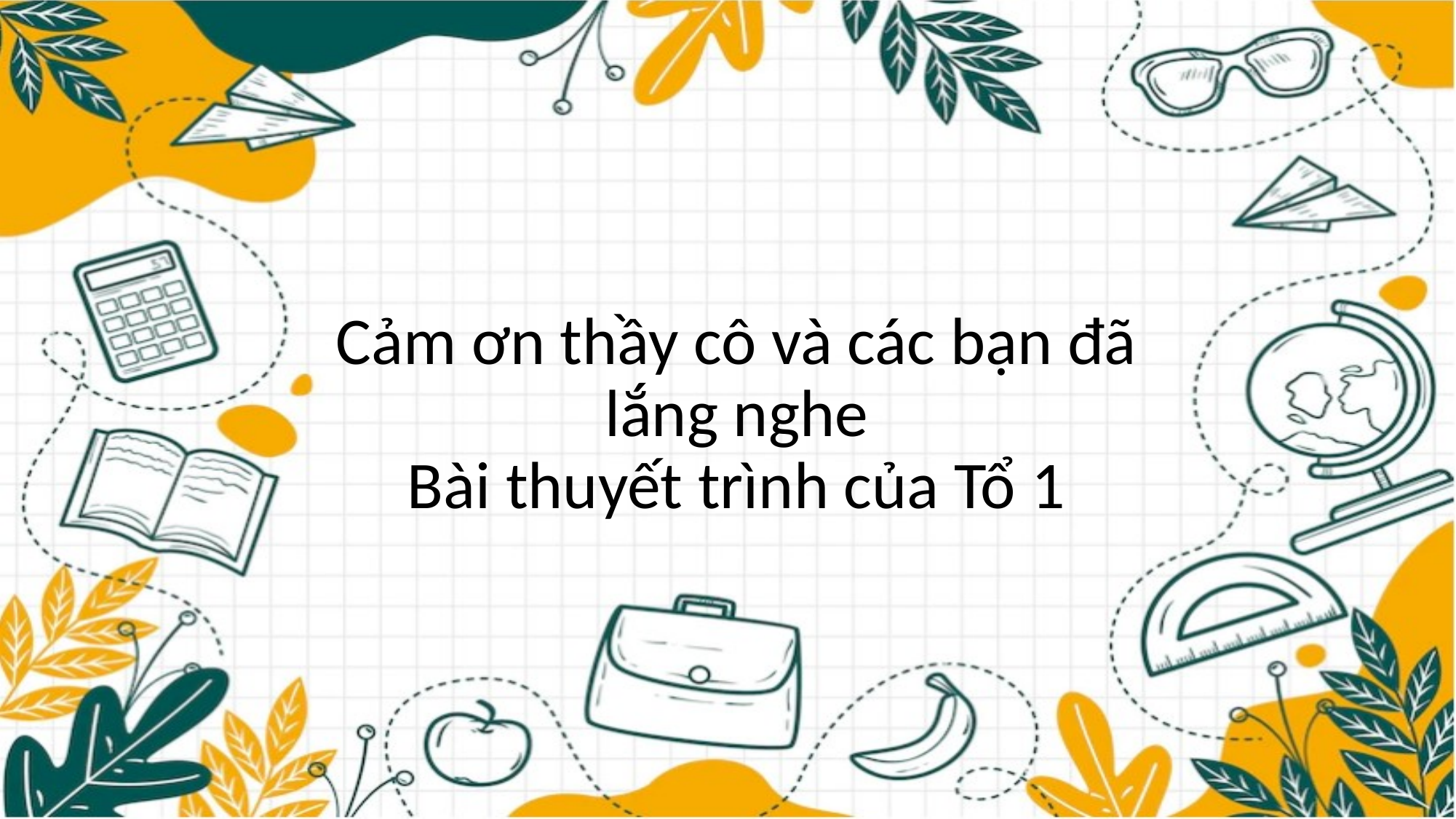

# Cảm ơn thầy cô và các bạn đã lắng nghe Bài thuyết trình của Tổ 1